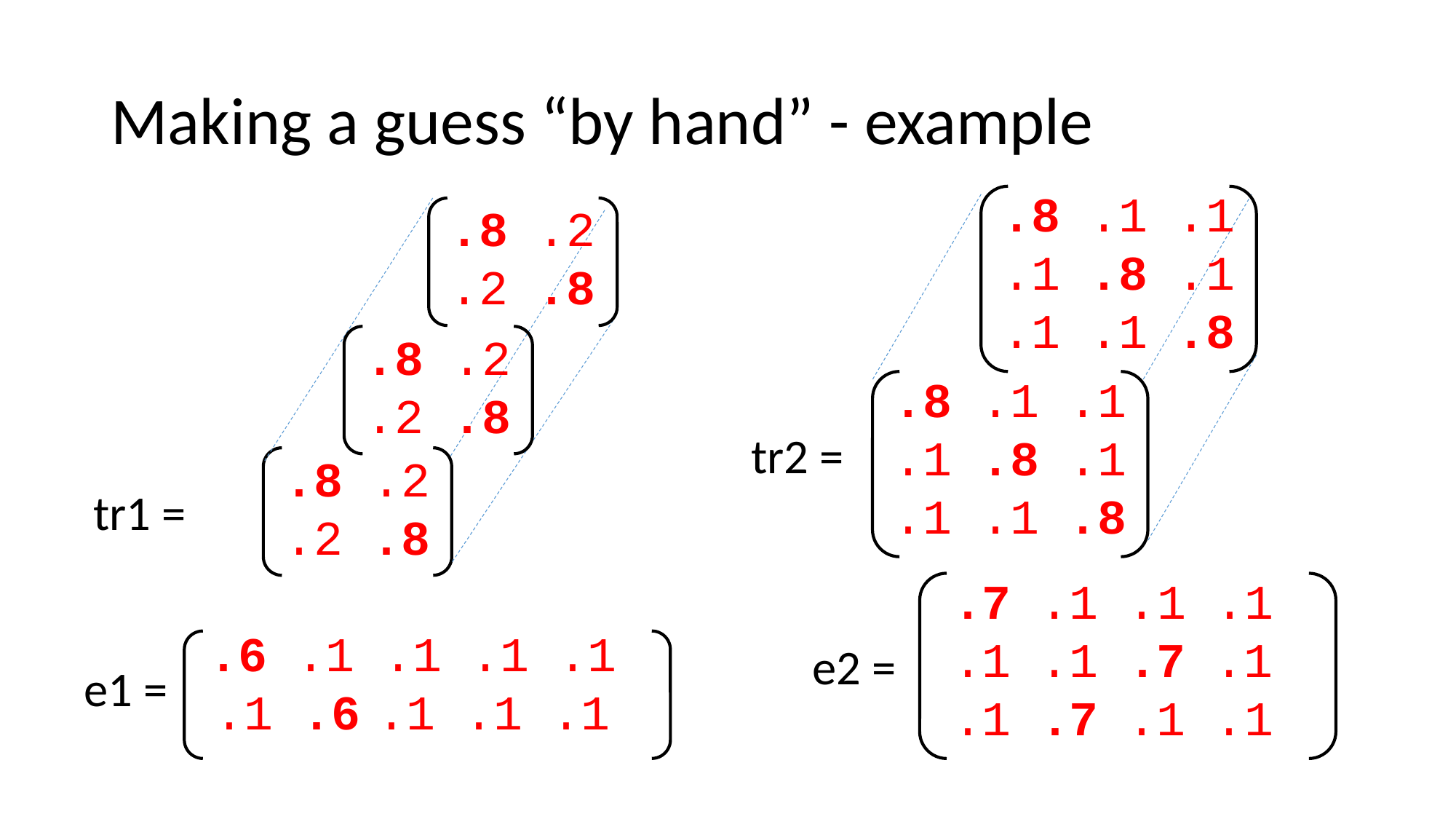

# Making a guess “by hand” - example
.8 .1 .1
.1 .8 .1
.1 .1 .8
.8 .2
.2 .8
.8 .2
.2 .8
.8 .1 .1
.1 .8 .1
.1 .1 .8
tr2 =
.8 .2
.2 .8
tr1 =
.7 .1 .1 .1
.1 .1 .7 .1
.1 .7 .1 .1
e2 =
.6 .1 .1 .1 .1
.1 .6 .1 .1 .1
e1 =